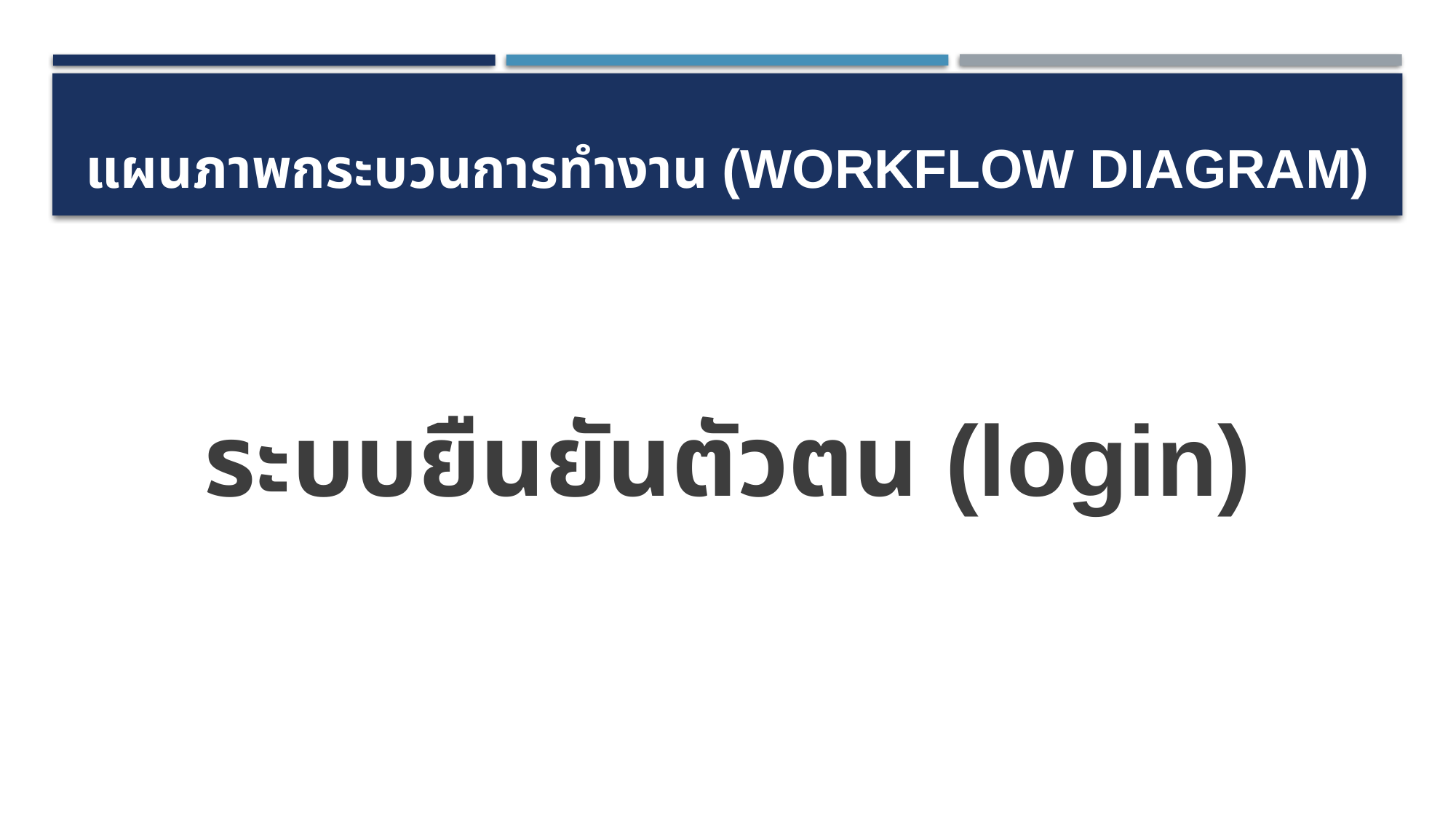

# แผนภาพกระบวนการทำงาน (Workflow Diagram)
ระบบยืนยันตัวตน (login)